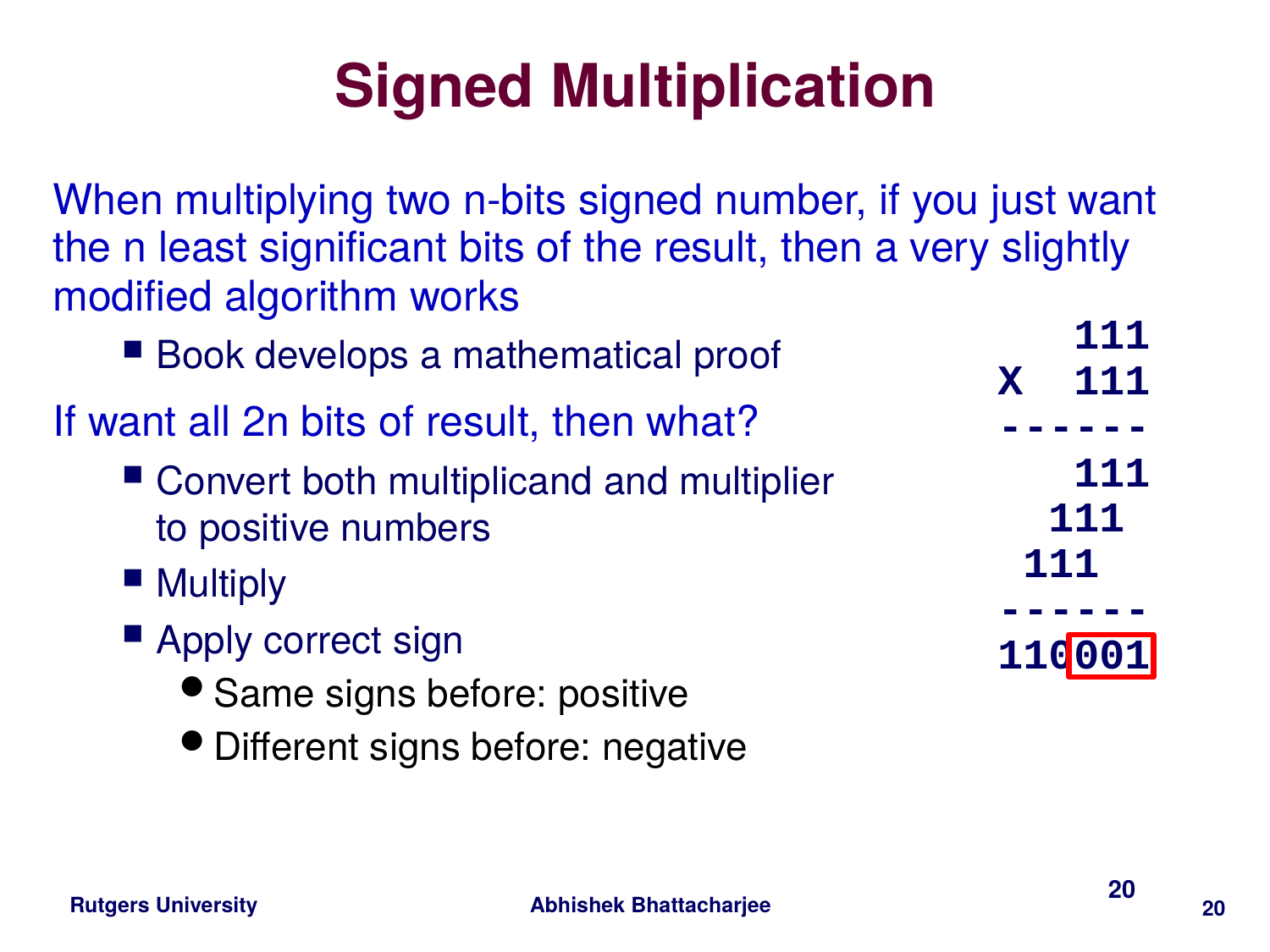

# Signed Multiplication
When multiplying two n-bits signed number, if you just want the n least significant bits of the result, then a very slightly modified algorithm works
Book develops a mathematical proof
If want all 2n bits of result, then what?
Convert both multiplicand and multiplier
to positive numbers
Multiply
Apply correct sign
Same signs before: positive
Different signs before: negative
   111
X  111
------
   111
  111
 111
------
110001

20